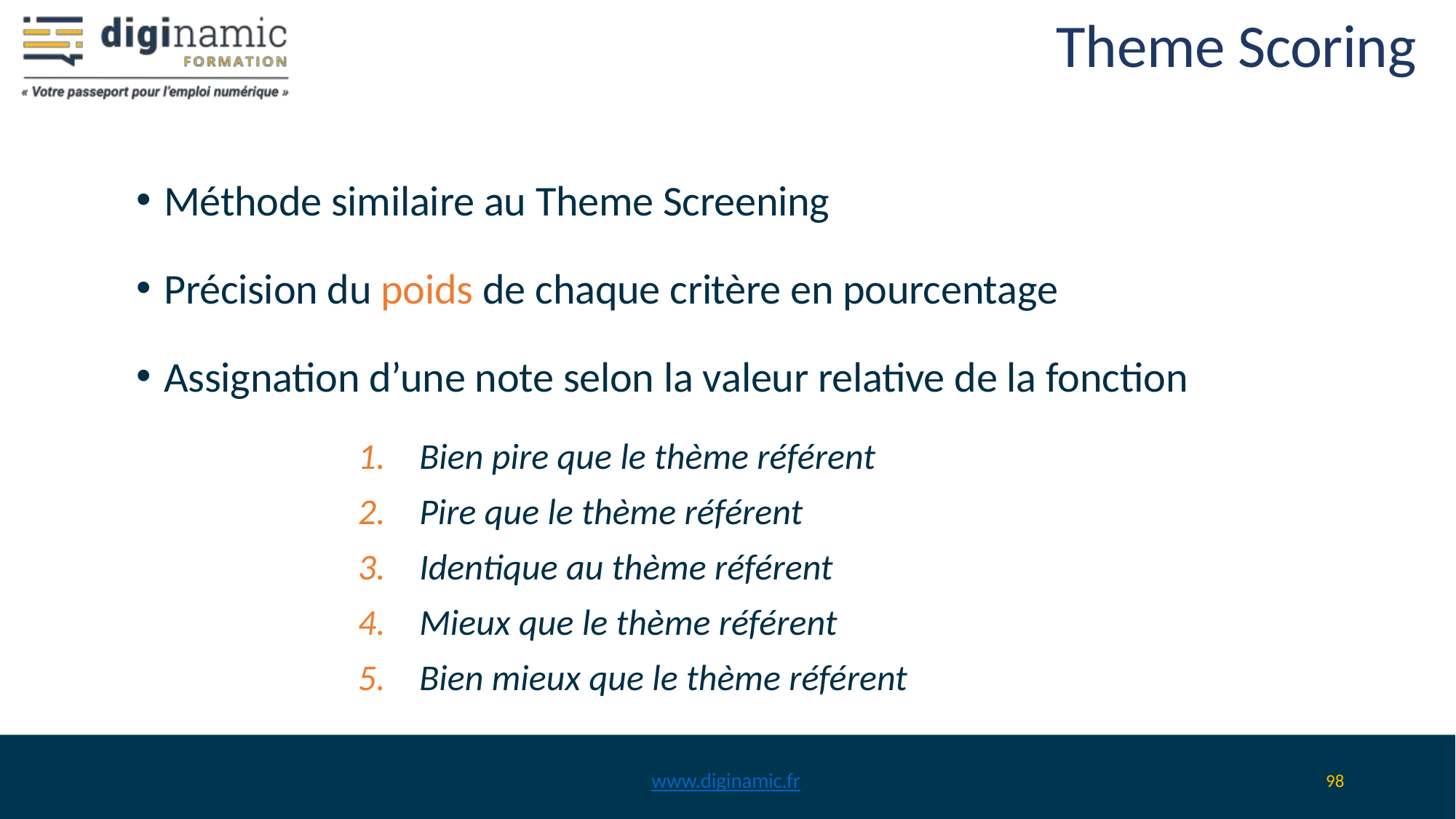

# Theme Scoring
Méthode similaire au Theme Screening
Précision du poids de chaque critère en pourcentage
Assignation d’une note selon la valeur relative de la fonction
Bien pire que le thème référent
Pire que le thème référent
Identique au thème référent
Mieux que le thème référent
Bien mieux que le thème référent
www.diginamic.fr
98